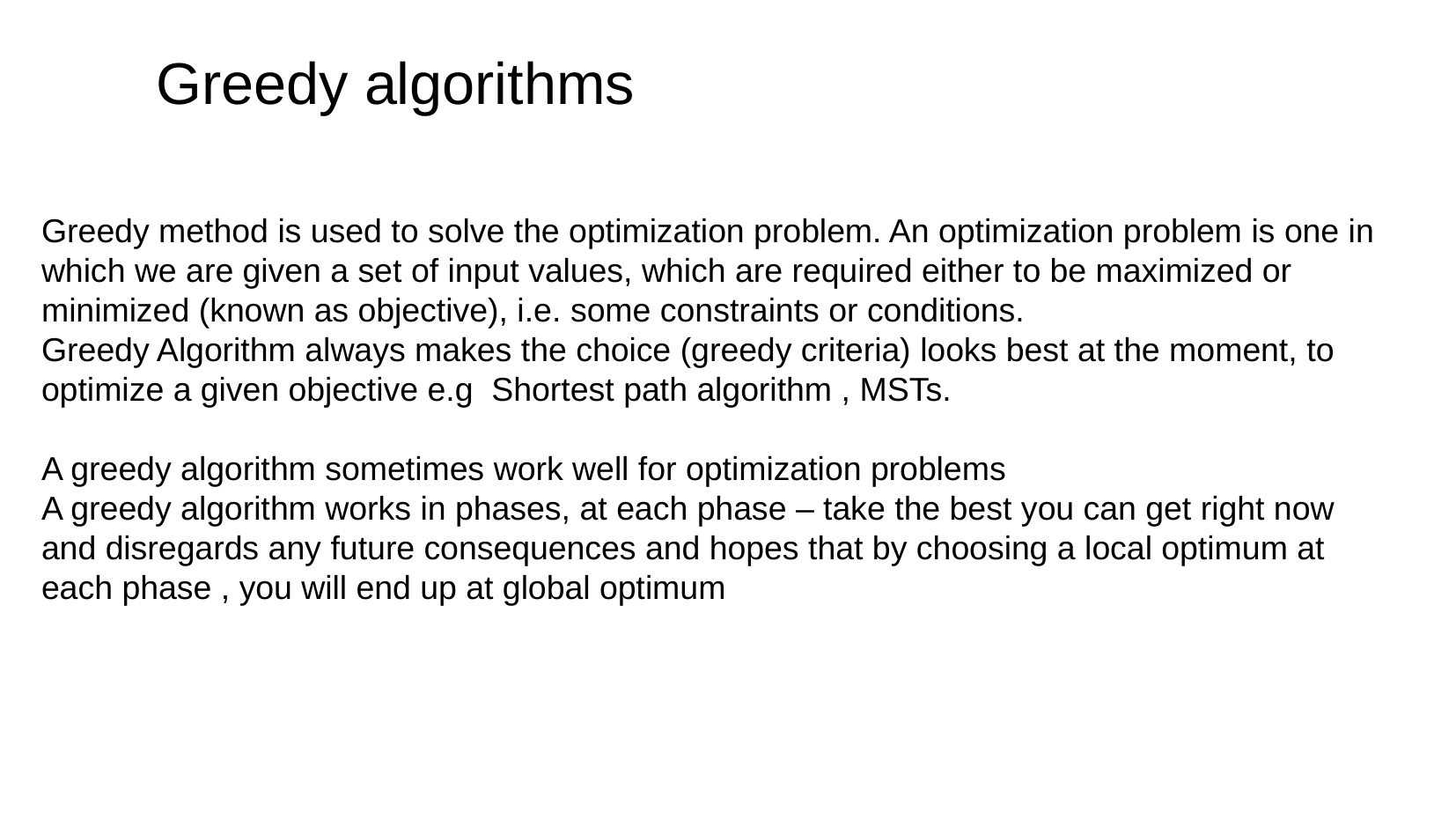

# Greedy algorithms

Greedy method is used to solve the optimization problem. An optimization problem is one in which we are given a set of input values, which are required either to be maximized or minimized (known as objective), i.e. some constraints or conditions.
Greedy Algorithm always makes the choice (greedy criteria) looks best at the moment, to optimize a given objective e.g  Shortest path algorithm , MSTs.

A greedy algorithm sometimes work well for optimization problems
A greedy algorithm works in phases, at each phase – take the best you can get right now and disregards any future consequences and hopes that by choosing a local optimum at each phase , you will end up at global optimum